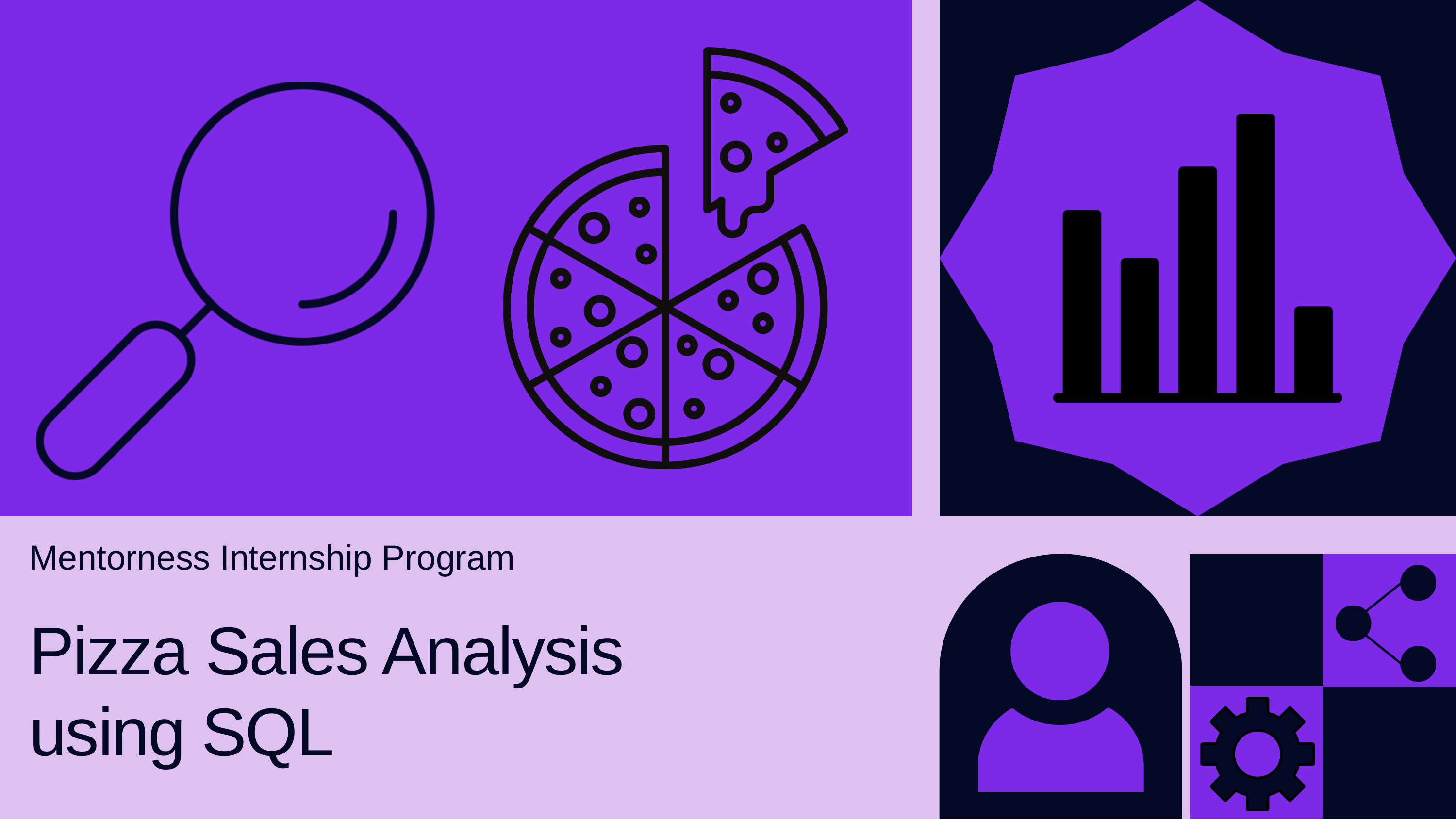

Mentorness Internship Program

Pizza Sales Analysis using SQL